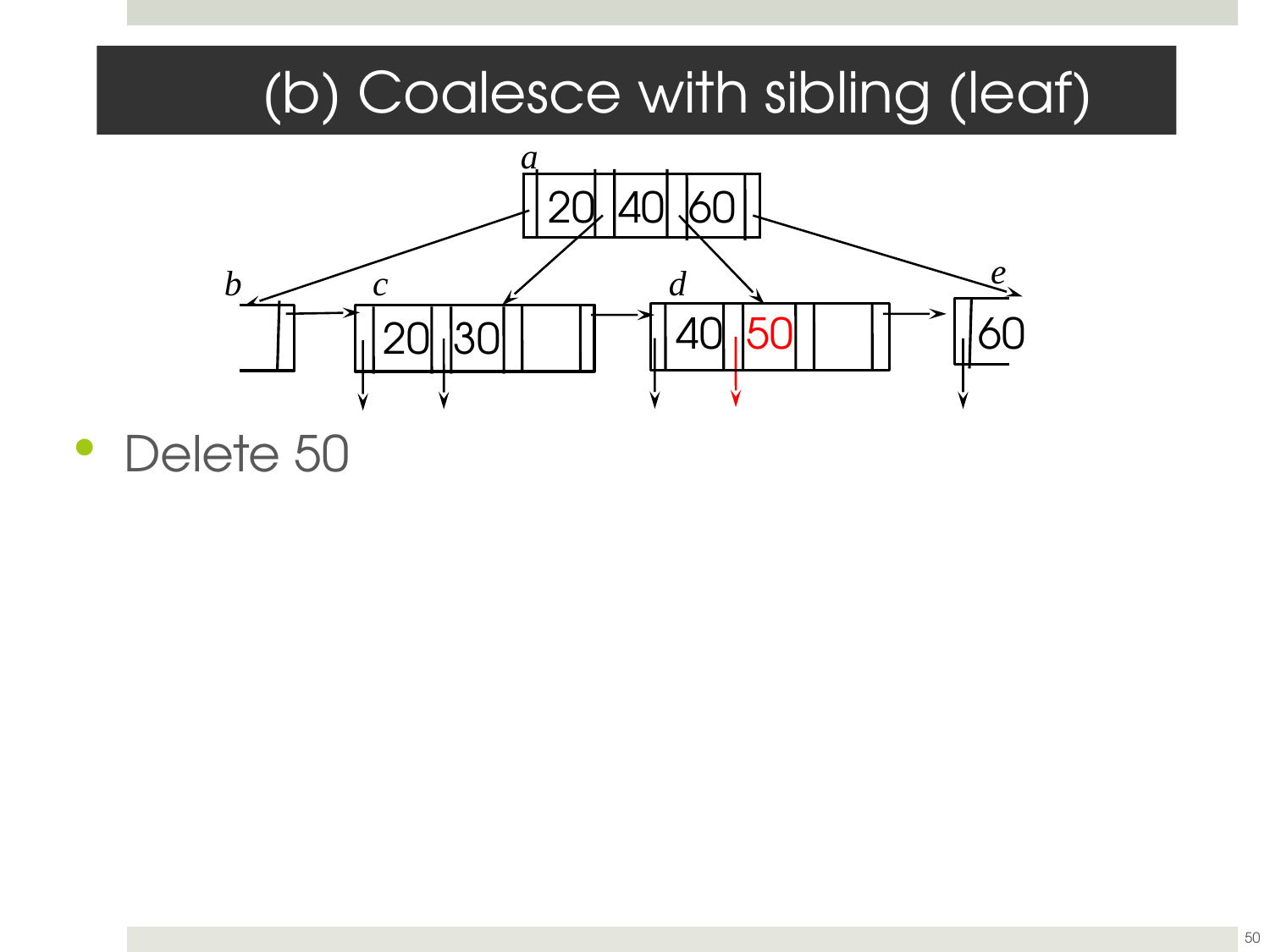

# (b) Coalesce with sibling (leaf)
a

 20  40  60

e
b
c
d

40  50
60

20  30

Delete 50

50